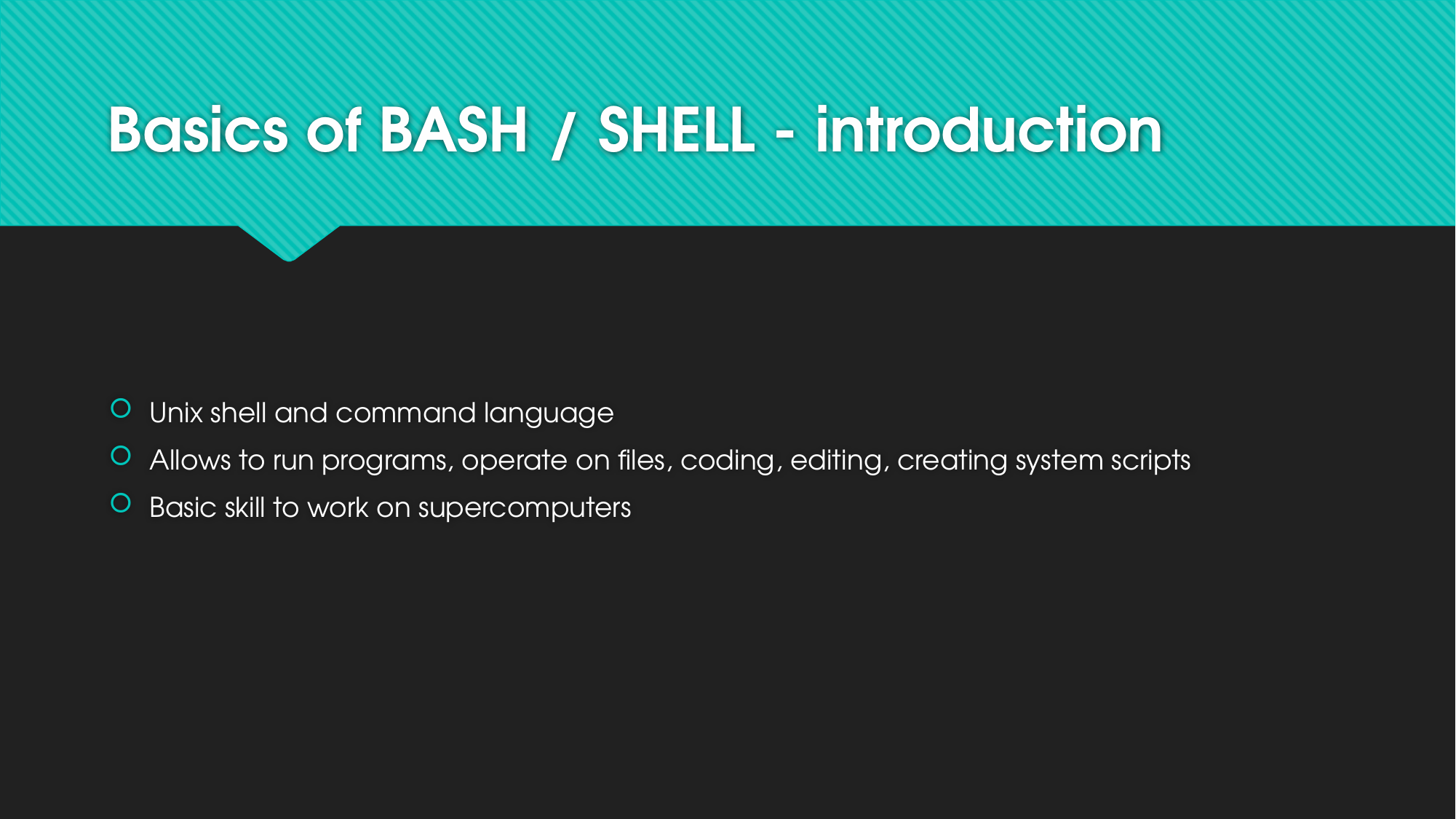

# Basics of BASH / SHELL - introduction
Unix shell and command language
Allows to run programs, operate on files, coding, editing, creating system scripts
Basic skill to work on supercomputers